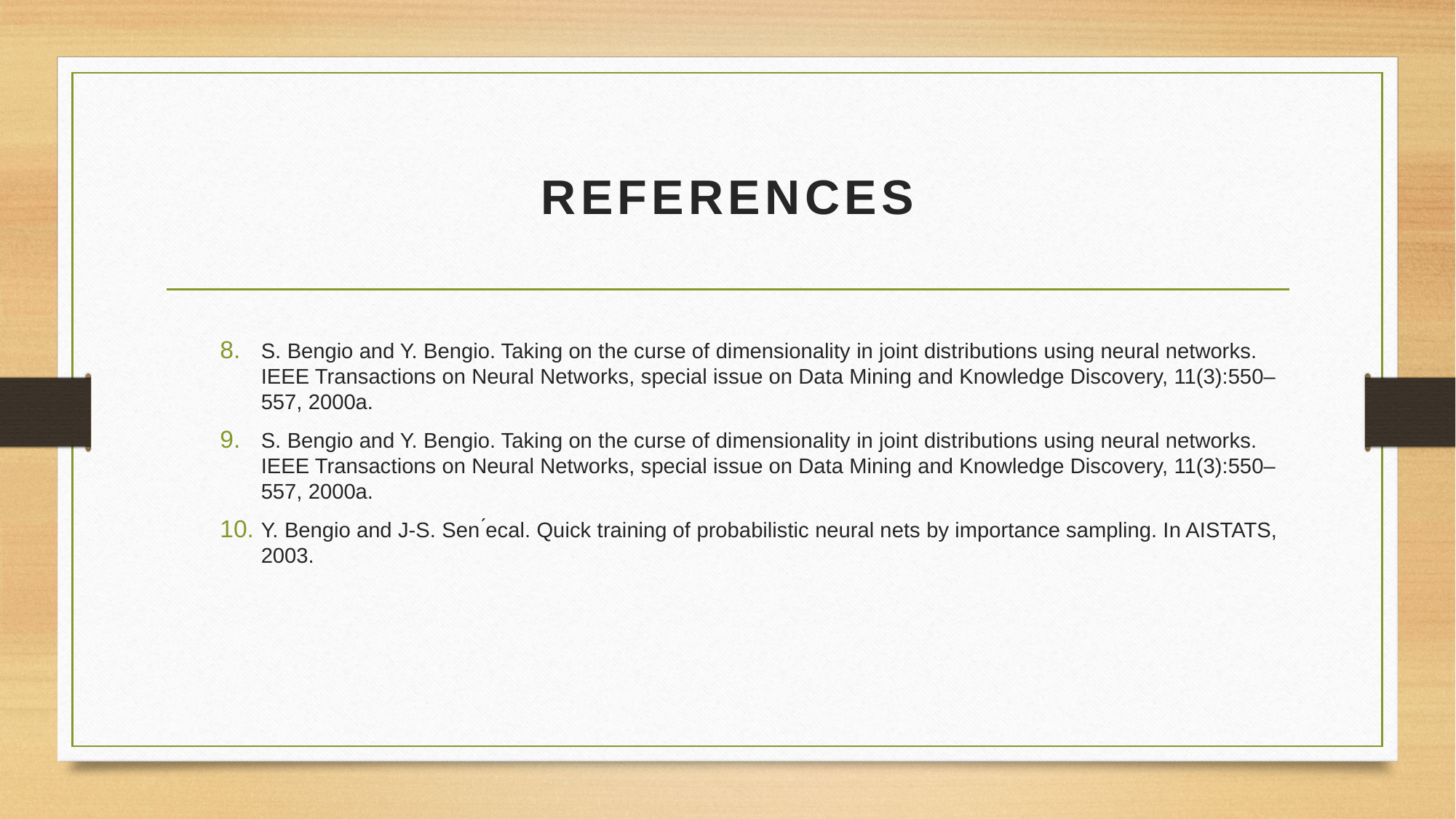

# REFERENCES
S. Bengio and Y. Bengio. Taking on the curse of dimensionality in joint distributions using neural networks. IEEE Transactions on Neural Networks, special issue on Data Mining and Knowledge Discovery, 11(3):550–557, 2000a.
S. Bengio and Y. Bengio. Taking on the curse of dimensionality in joint distributions using neural networks. IEEE Transactions on Neural Networks, special issue on Data Mining and Knowledge Discovery, 11(3):550–557, 2000a.
Y. Bengio and J-S. Sen ́ecal. Quick training of probabilistic neural nets by importance sampling. In AISTATS, 2003.